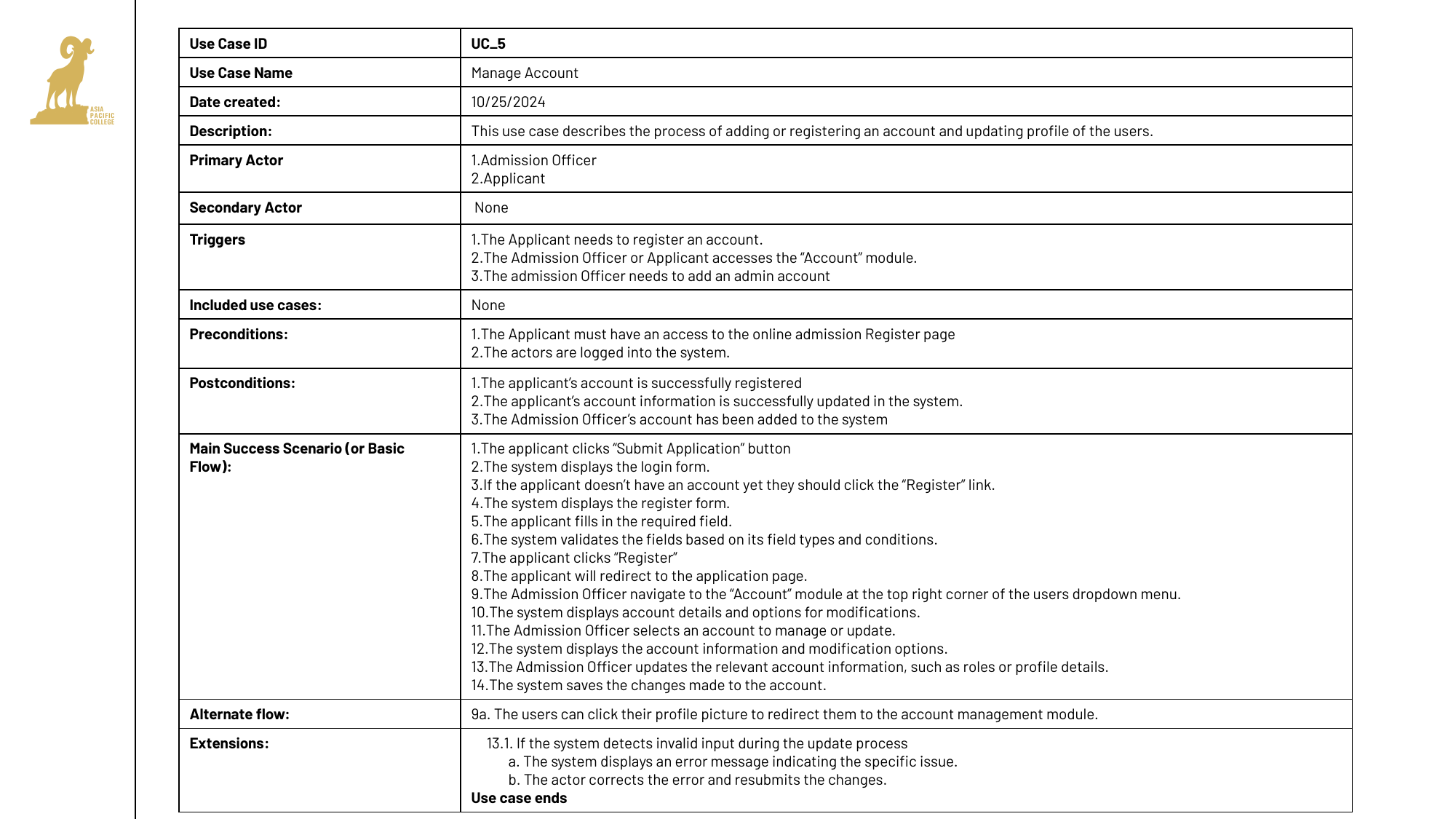

| Use Case ID | UC\_5 |
| --- | --- |
| Use Case Name | Manage Account |
| Date created: | 10/25/2024 |
| Description: | This use case describes the process of adding or registering an account and updating profile of the users. |
| Primary Actor | Admission Officer  Applicant |
| Secondary Actor | None |
| Triggers | The Applicant needs to register an account.  The Admission Officer or Applicant accesses the “Account” module.  The admission Officer needs to add an admin account |
| Included use cases: | None |
| Preconditions: | The Applicant must have an access to the online admission Register page  The actors are logged into the system. |
| Postconditions: | The applicant’s account is successfully registered  The applicant’s account information is successfully updated in the system.  The Admission Officer’s account has been added to the system |
| Main Success Scenario (or Basic Flow): | The applicant clicks “Submit Application” button  The system displays the login form.  If the applicant doesn’t have an account yet they should click the “Register” link.  The system displays the register form.  The applicant fills in the required field.  The system validates the fields based on its field types and conditions.  The applicant clicks “Register”  The applicant will redirect to the application page.  The Admission Officer navigate to the “Account” module at the top right corner of the users dropdown menu.  The system displays account details and options for modifications.  The Admission Officer selects an account to manage or update.  The system displays the account information and modification options.  The Admission Officer updates the relevant account information, such as roles or profile details.  The system saves the changes made to the account. |
| Alternate flow: | 9a. The users can click their profile picture to redirect them to the account management module. |
| Extensions: | 13.1. If the system detects invalid input during the update process              a. The system displays an error message indicating the specific issue.              b. The actor corrects the error and resubmits the changes.  Use case ends |